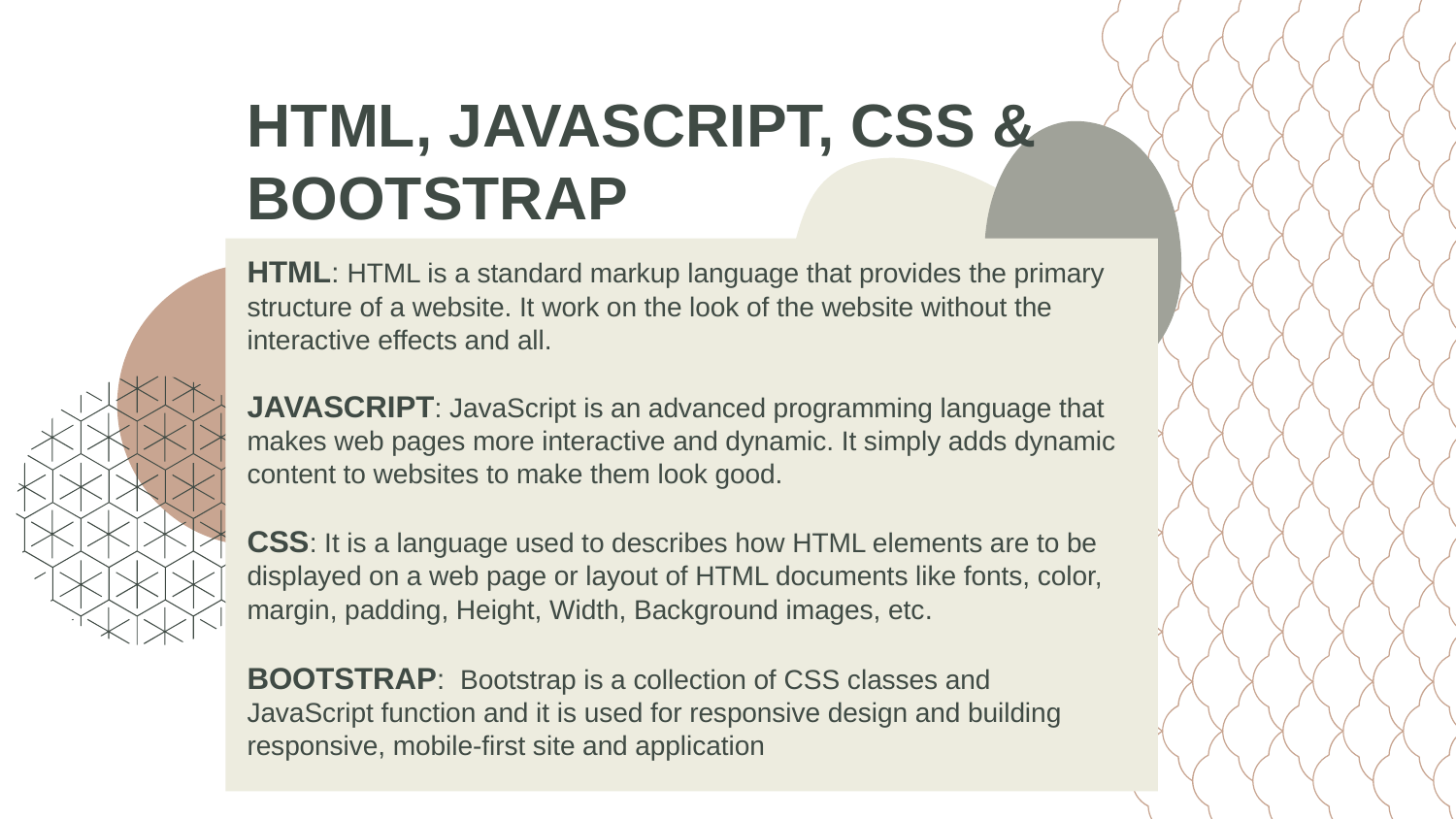

HTML, JAVASCRIPT, CSS & BOOTSTRAP

HTML: HTML is a standard markup language that provides the primary structure of a website. It work on the look of the website without the interactive effects and all.

JAVASCRIPT: JavaScript is an advanced programming language that makes web pages more interactive and dynamic. It simply adds dynamic content to websites to make them look good.

CSS: It is a language used to describes how HTML elements are to be displayed on a web page or layout of HTML documents like fonts, color, margin, padding, Height, Width, Background images, etc.

BOOTSTRAP:  Bootstrap is a collection of CSS classes and JavaScript function and it is used for responsive design and building responsive, mobile-first site and application